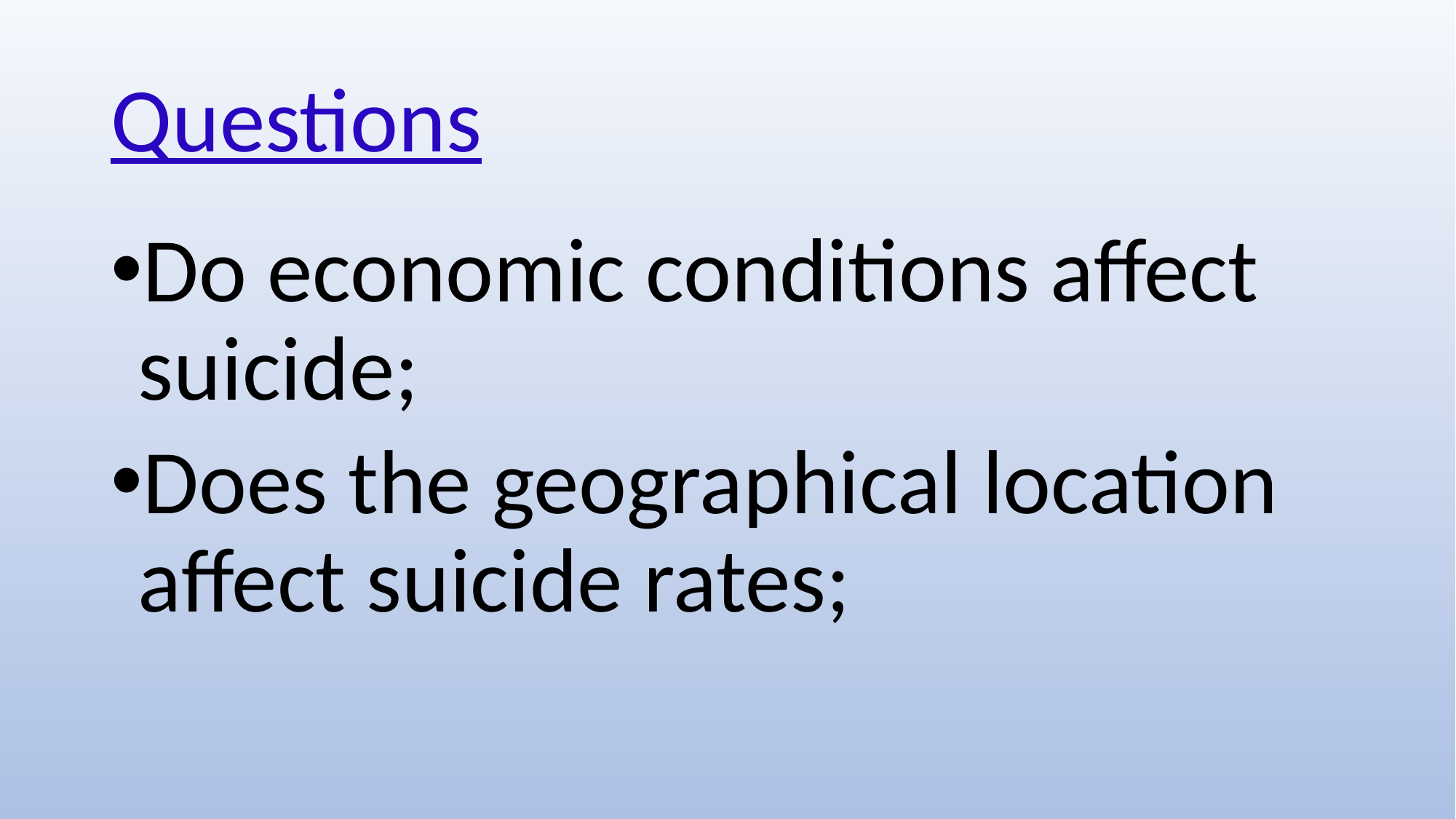

# Questions
Do economic conditions affect suicide;
Does the geographical location affect suicide rates;